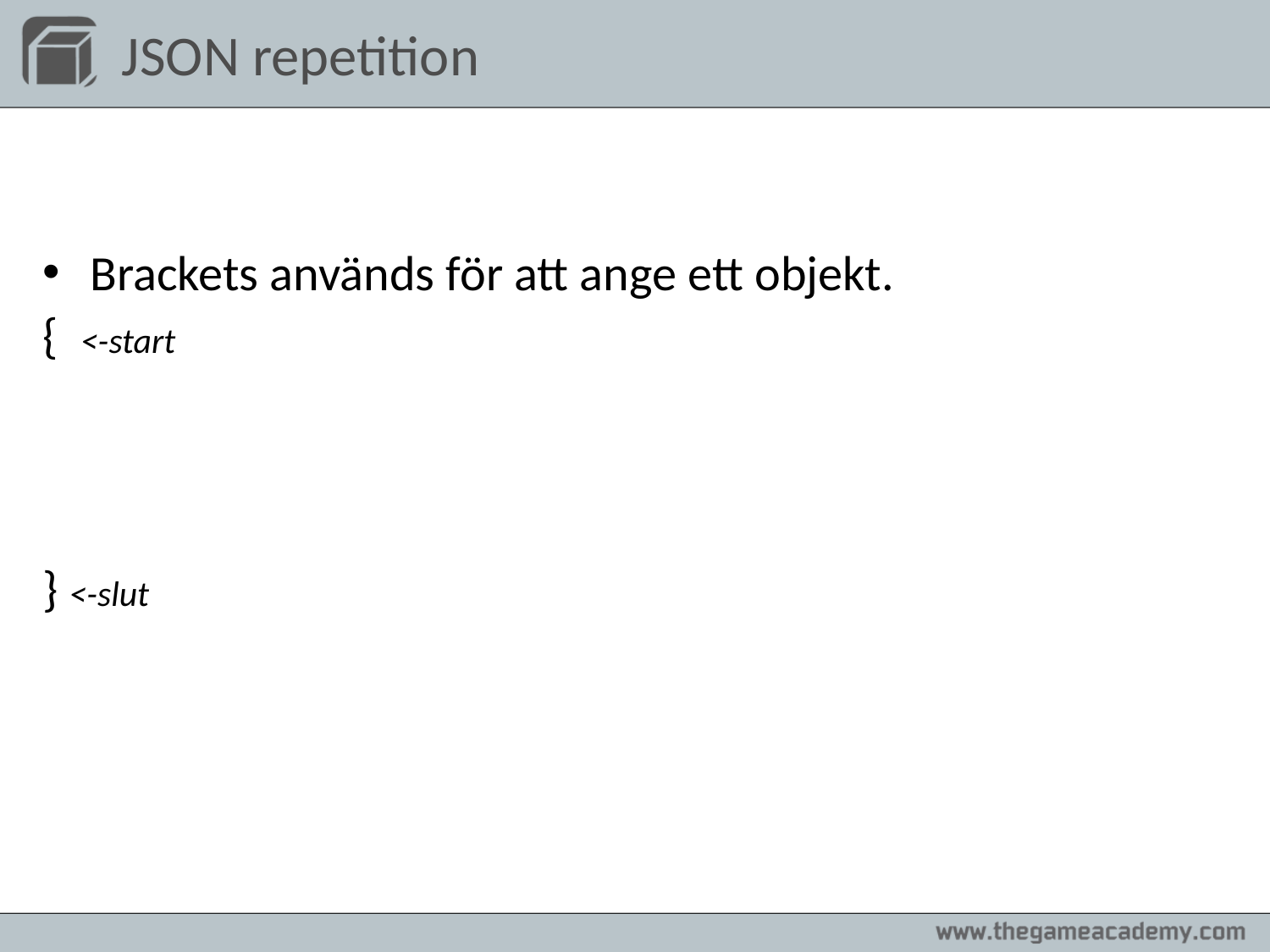

# JSON repetition

Brackets används för att ange ett objekt.
{  <-start

} <-slut